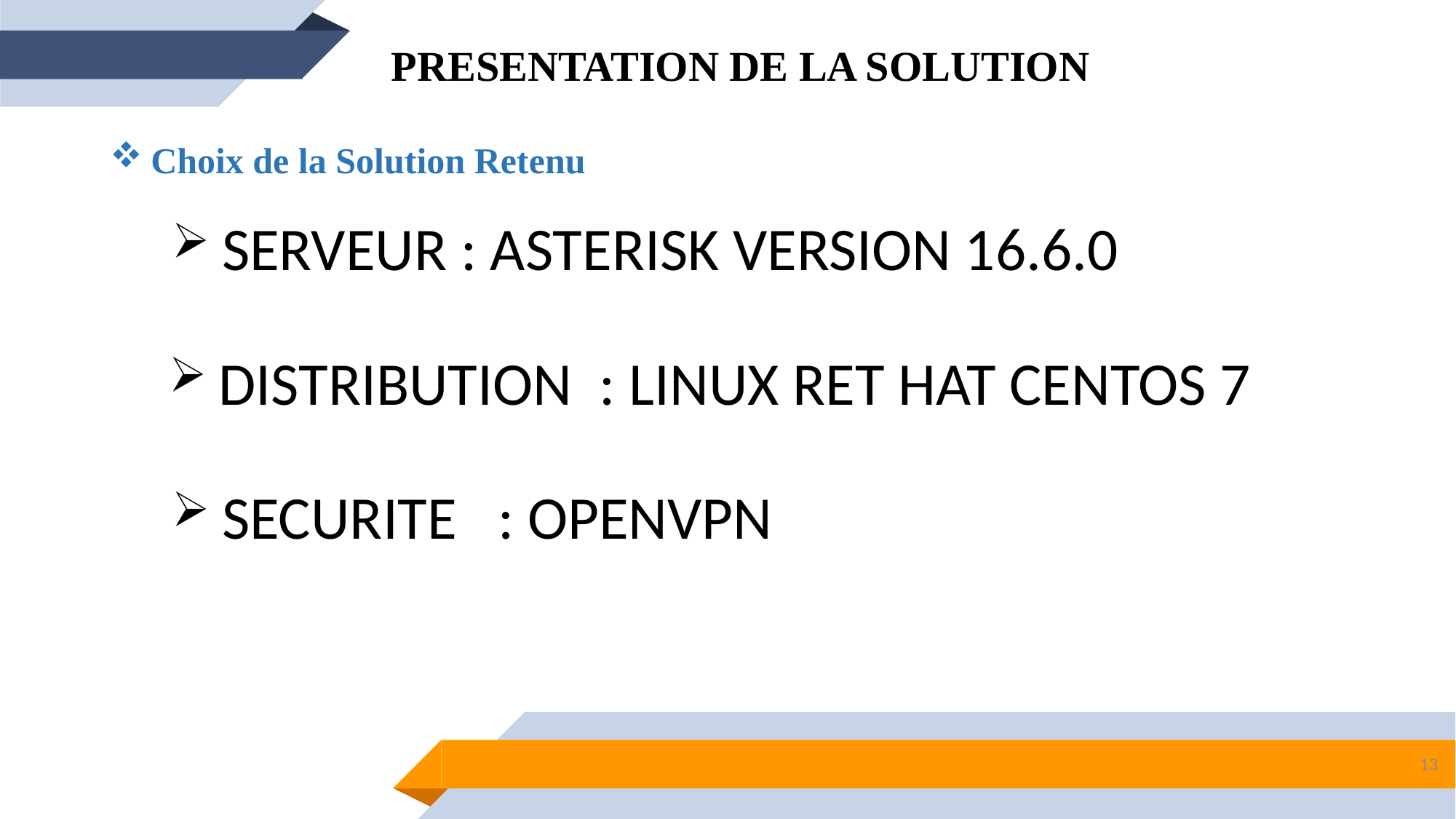

PRESENTATION DE LA SOLUTION
Choix de la Solution Retenu
 SERVEUR : ASTERISK VERSION 16.6.0
 DISTRIBUTION  : LINUX RET HAT CENTOS 7
 SECURITE   : OPENVPN
13